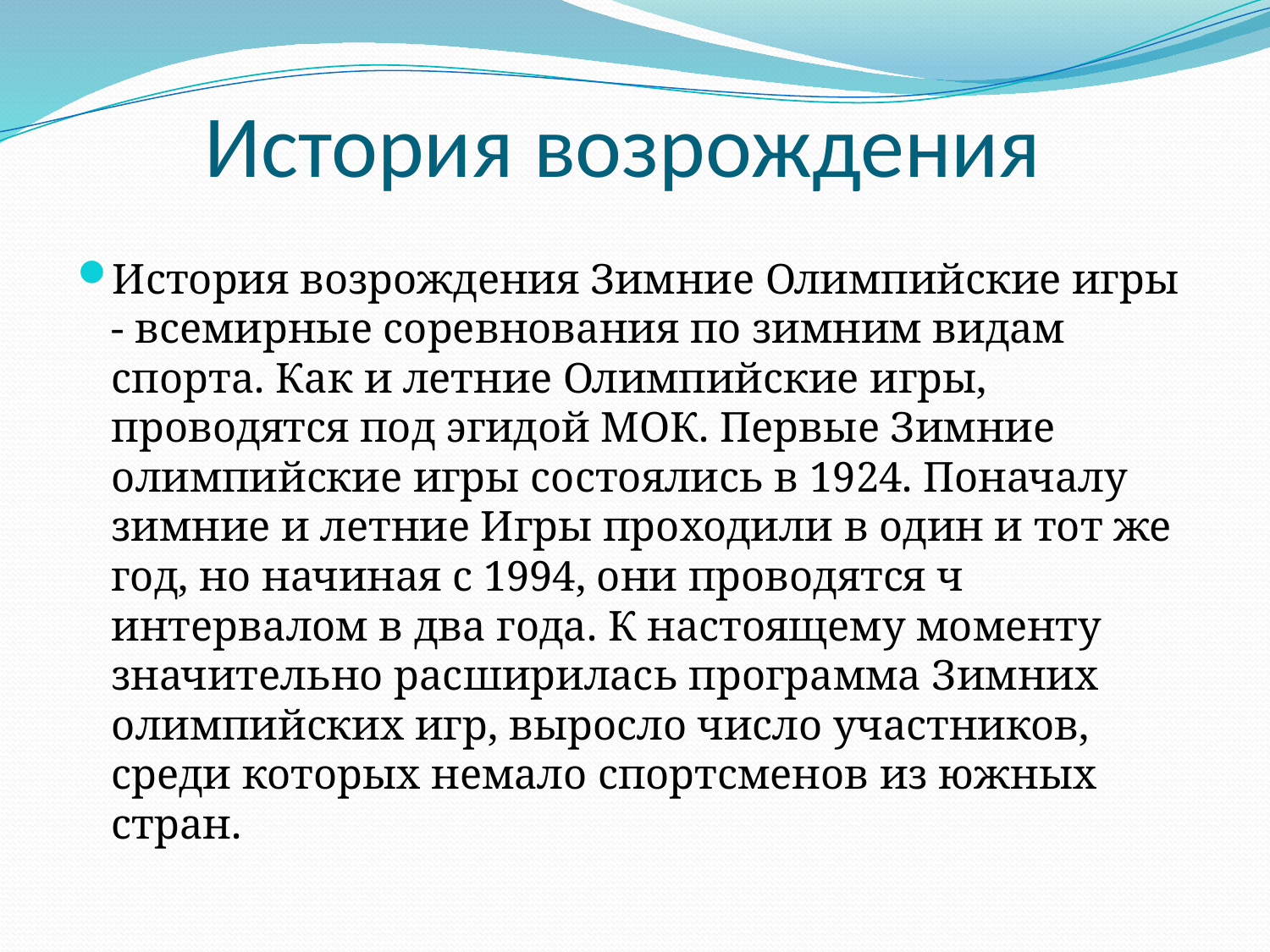

# История возрождения
История возрождения Зимние Олимпийские игры - всемирные соревнования по зимним видам спорта. Как и летние Олимпийские игры, проводятся под эгидой МОК. Первые Зимние олимпийские игры состоялись в 1924. Поначалу зимние и летние Игры проходили в один и тот же год, но начиная с 1994, они проводятся ч интервалом в два года. К настоящему моменту значительно расширилась программа Зимних олимпийских игр, выросло число участников, среди которых немало спортсменов из южных стран.